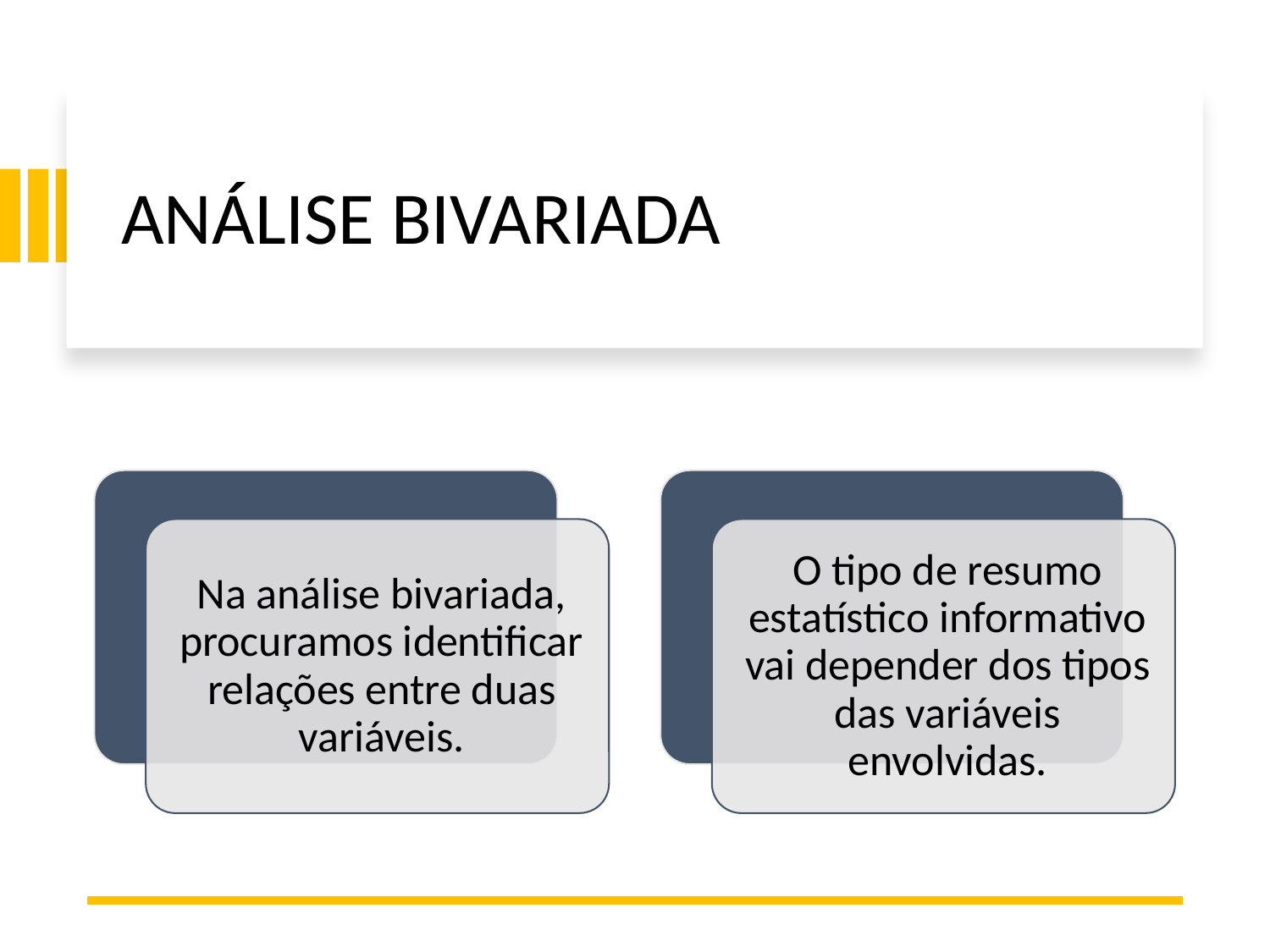

# ANÁLISE BIVARIADA

Na análise bivariada, procuramos identificar relações entre duas variáveis.
O tipo de resumo estatístico informativo vai depender dos tipos das variáveis envolvidas.